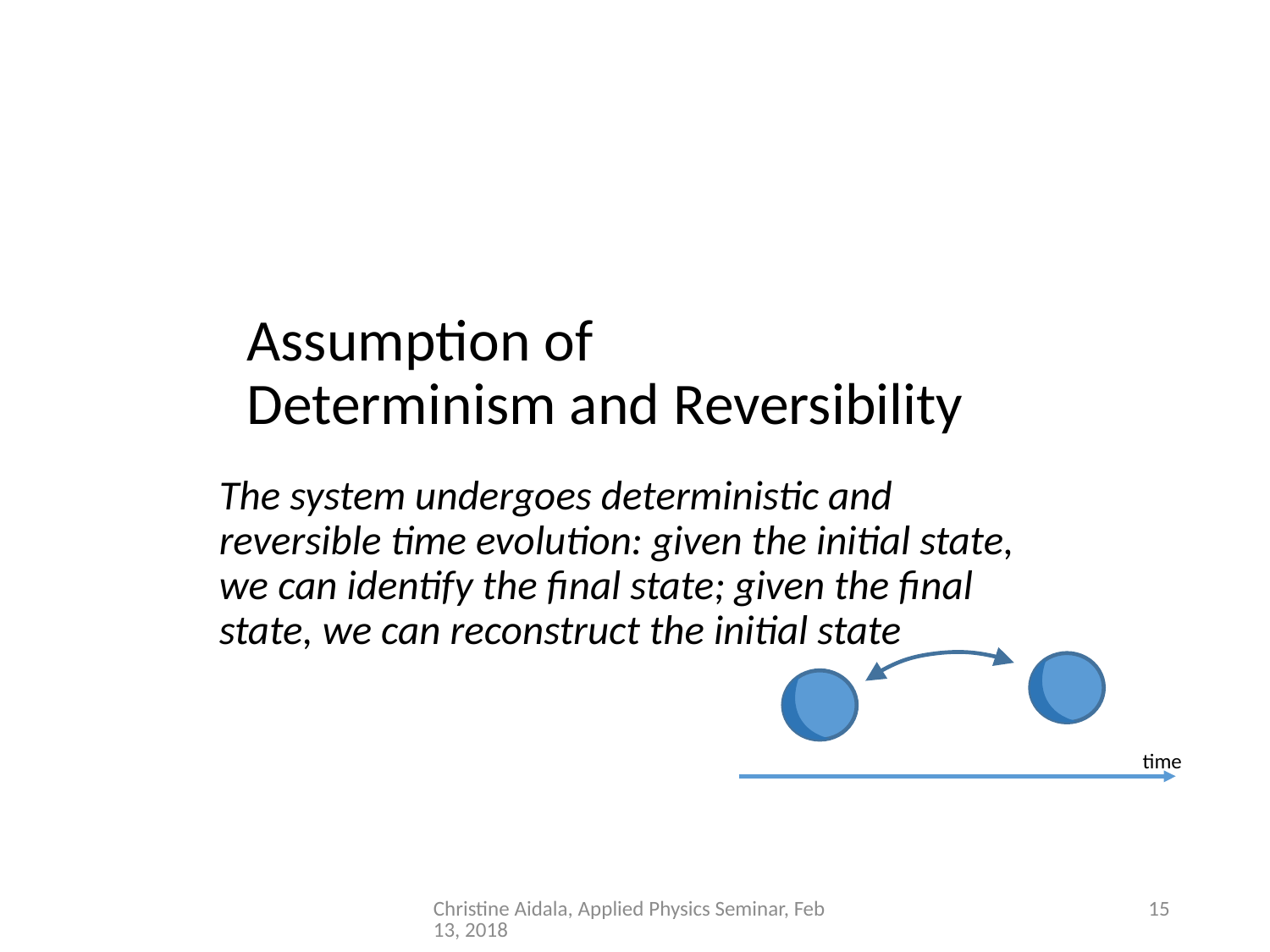

# Assumption of Determinism and Reversibility
The system undergoes deterministic and reversible time evolution: given the initial state, we can identify the final state; given the final state, we can reconstruct the initial state

time
Christine Aidala, Applied Physics Seminar, Feb 13, 2018
15